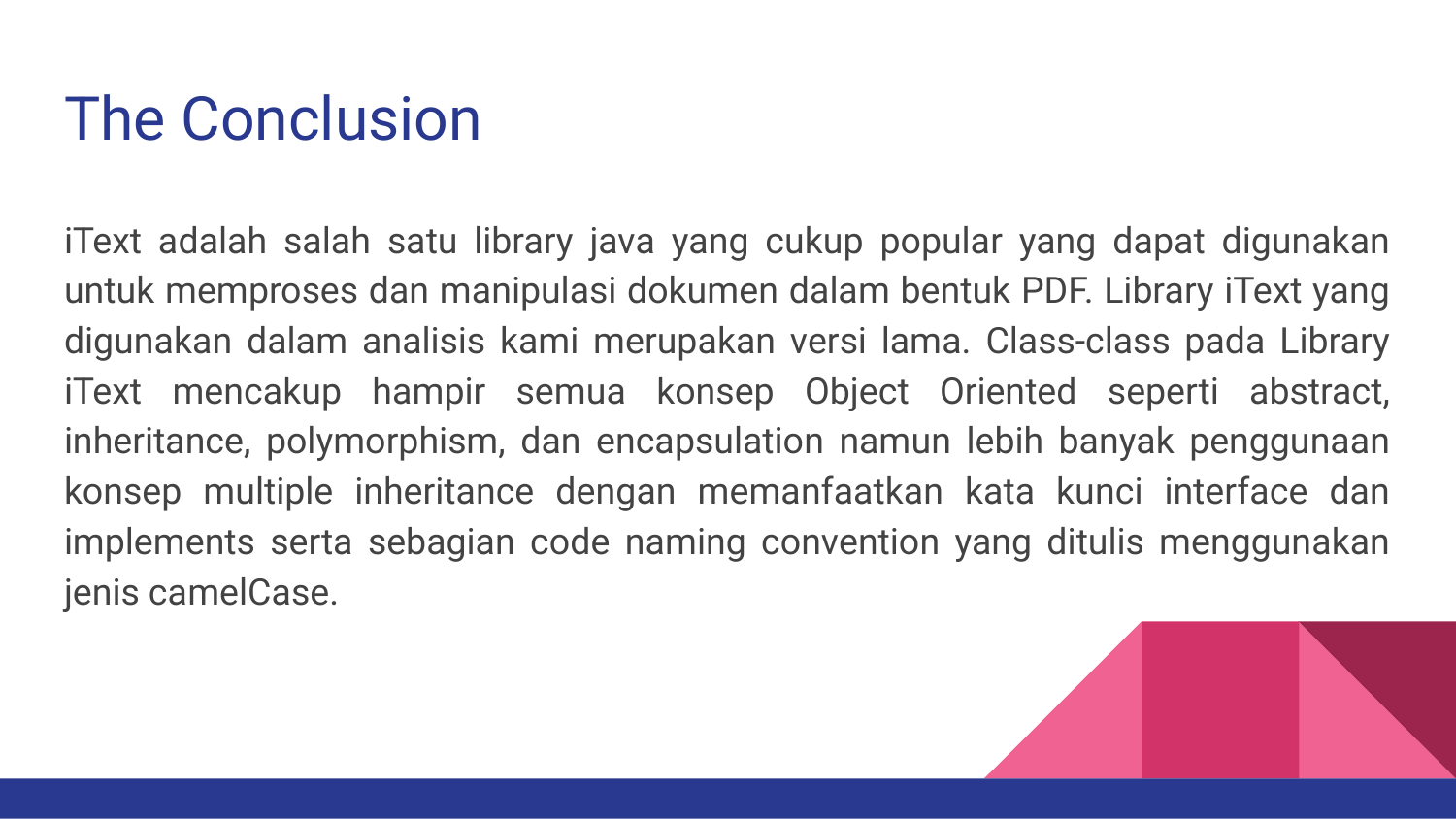

# The Conclusion
iText adalah salah satu library java yang cukup popular yang dapat digunakan untuk memproses dan manipulasi dokumen dalam bentuk PDF. Library iText yang digunakan dalam analisis kami merupakan versi lama. Class-class pada Library iText mencakup hampir semua konsep Object Oriented seperti abstract, inheritance, polymorphism, dan encapsulation namun lebih banyak penggunaan konsep multiple inheritance dengan memanfaatkan kata kunci interface dan implements serta sebagian code naming convention yang ditulis menggunakan jenis camelCase.